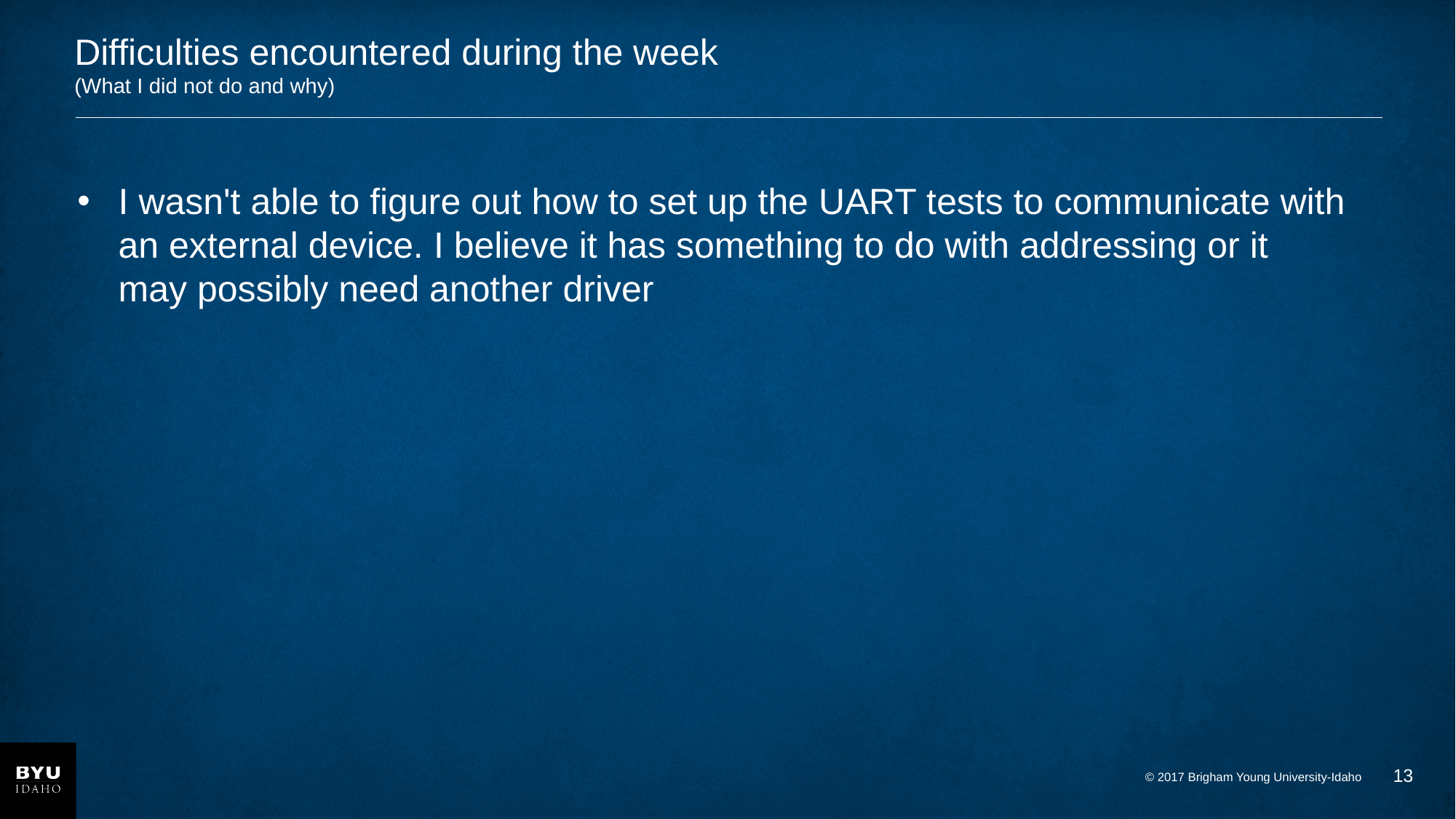

# Difficulties encountered during the week (What I did not do and why)
I wasn't able to figure out how to set up the UART tests to communicate with an external device. I believe it has something to do with addressing or it may possibly need another driver